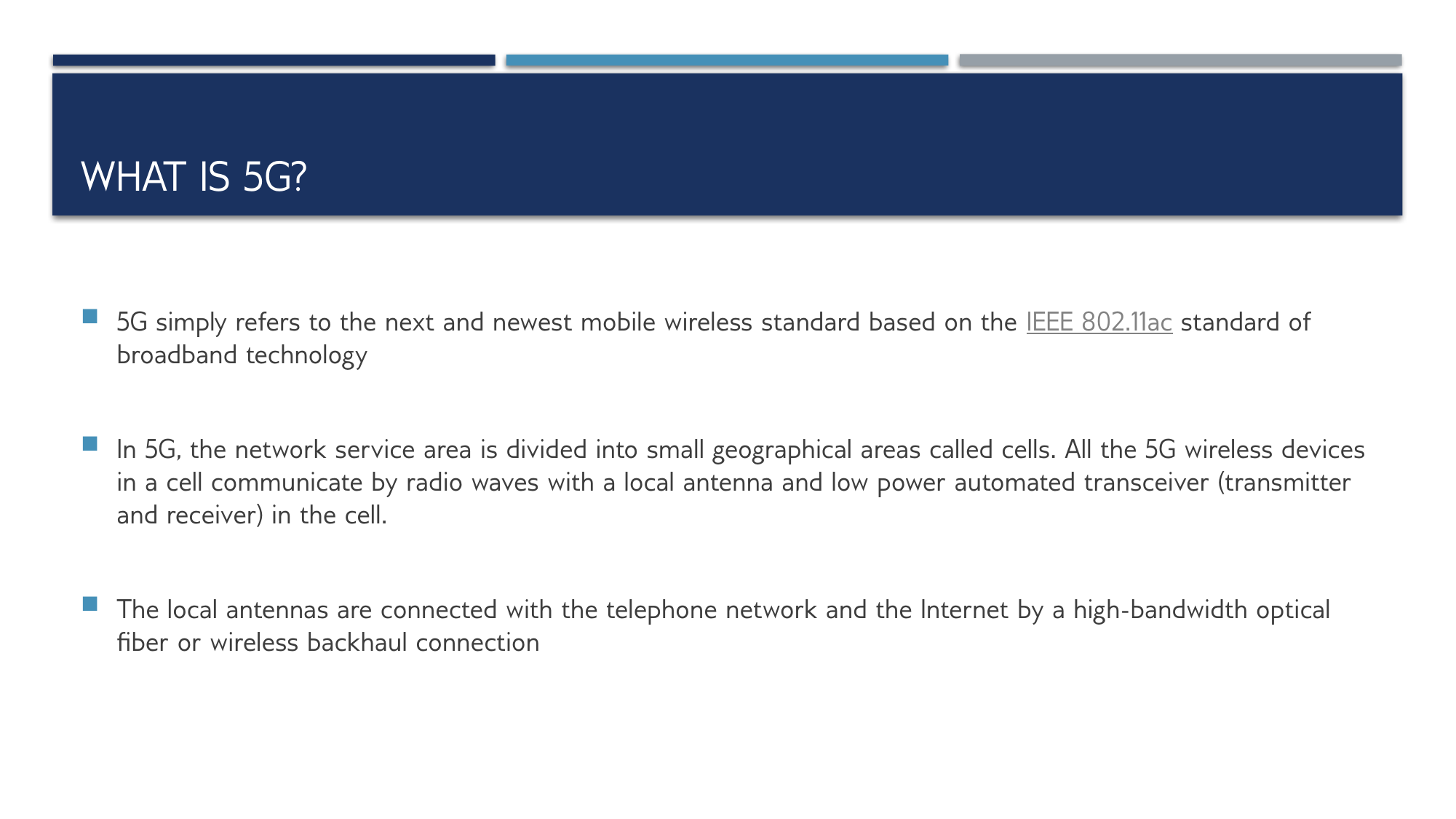

# What is 5G?
5G simply refers to the next and newest mobile wireless standard based on the IEEE 802.11ac standard of broadband technology

In 5G, the network service area is divided into small geographical areas called cells. All the 5G wireless devices in a cell communicate by radio waves with a local antenna and low power automated transceiver (transmitter and receiver) in the cell.

The local antennas are connected with the telephone network and the Internet by a high-bandwidth optical fiber or wireless backhaul connection